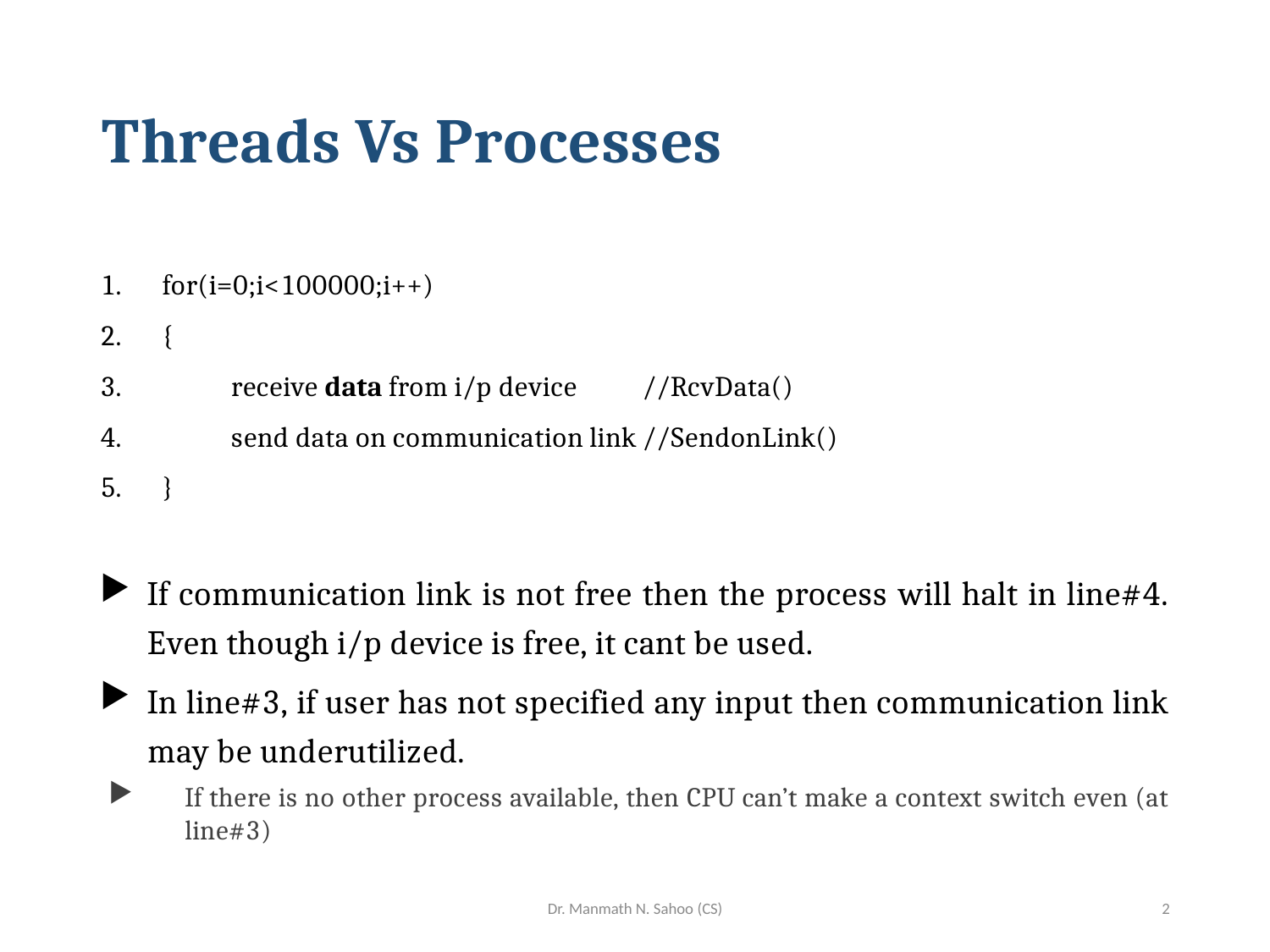

# Threads Vs Processes
for(i=0;i<100000;i++)
{
	receive data from i/p device	//RcvData()
	send data on communication link	//SendonLink()
}

If communication link is not free then the process will halt in line#4. Even though i/p device is free, it cant be used.
In line#3, if user has not specified any input then communication link may be underutilized.
If there is no other process available, then CPU can’t make a context switch even (at line#3)

Dr. Manmath N. Sahoo (CS)
2